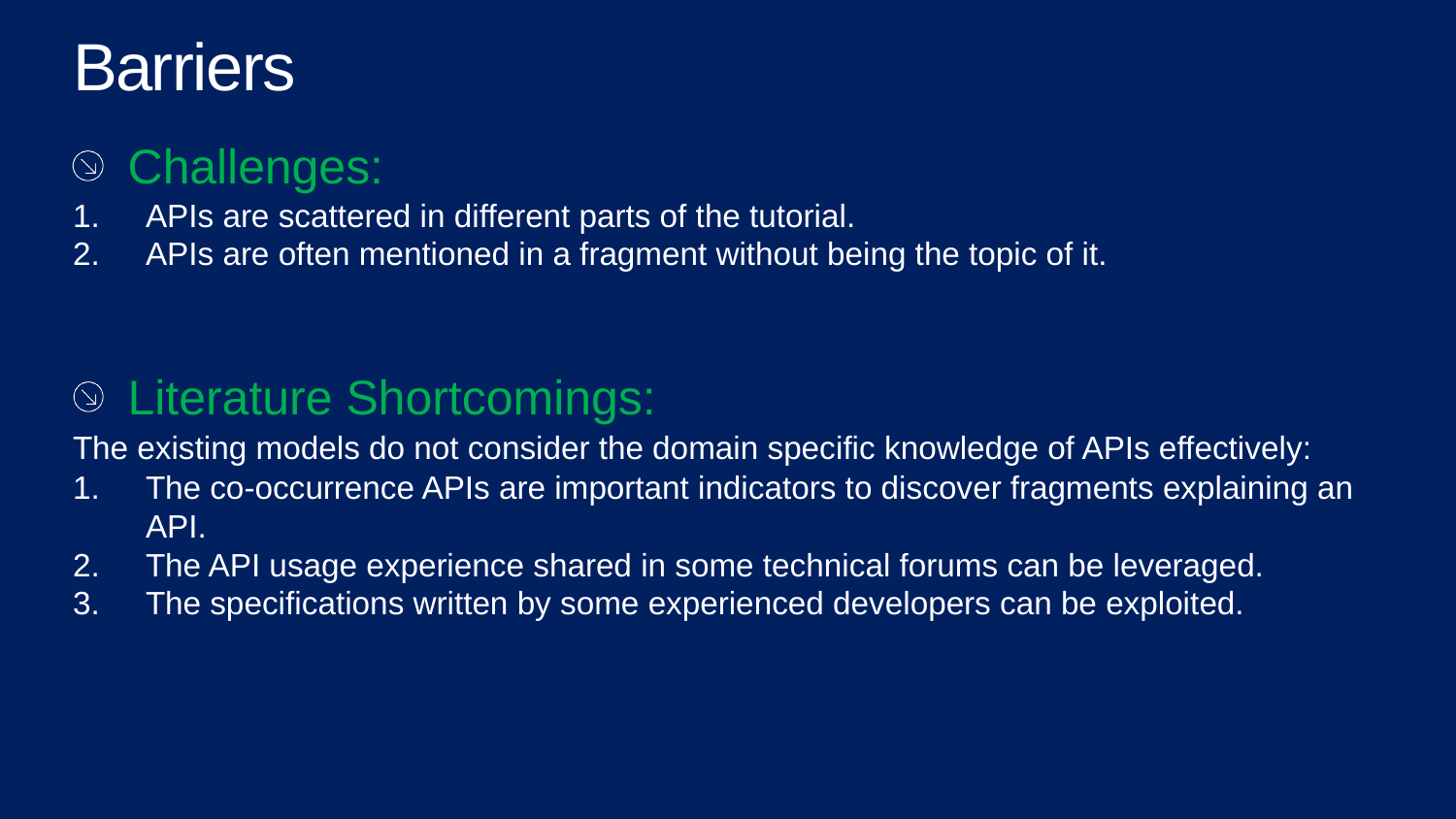

# Barriers
Challenges:
APIs are scattered in different parts of the tutorial.
APIs are often mentioned in a fragment without being the topic of it.
Literature Shortcomings:
The existing models do not consider the domain specific knowledge of APIs effectively:
The co-occurrence APIs are important indicators to discover fragments explaining an API.
The API usage experience shared in some technical forums can be leveraged.
The specifications written by some experienced developers can be exploited.